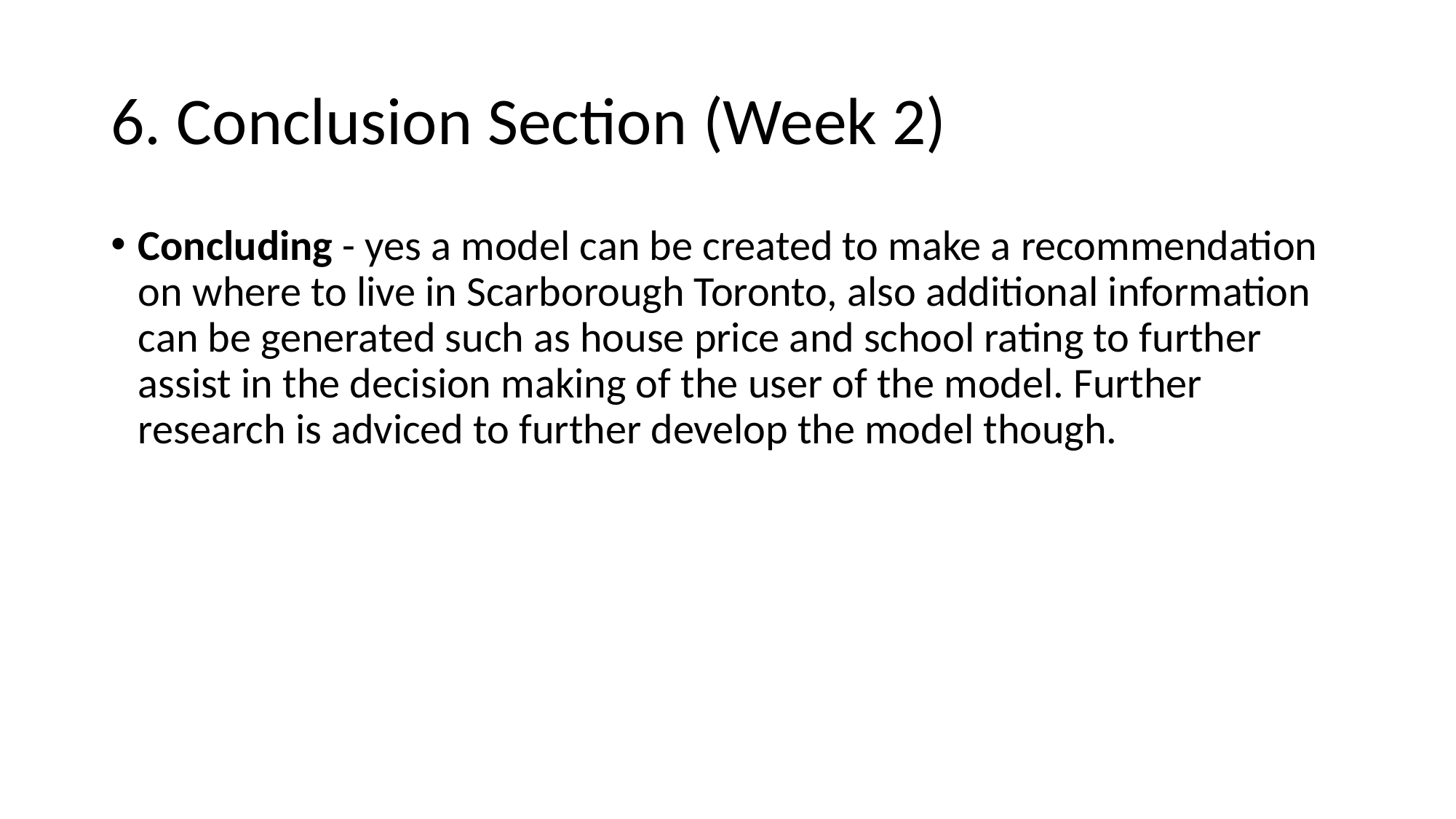

# 6. Conclusion Section (Week 2)
Concluding - yes a model can be created to make a recommendation on where to live in Scarborough Toronto, also additional information can be generated such as house price and school rating to further assist in the decision making of the user of the model. Further research is adviced to further develop the model though.